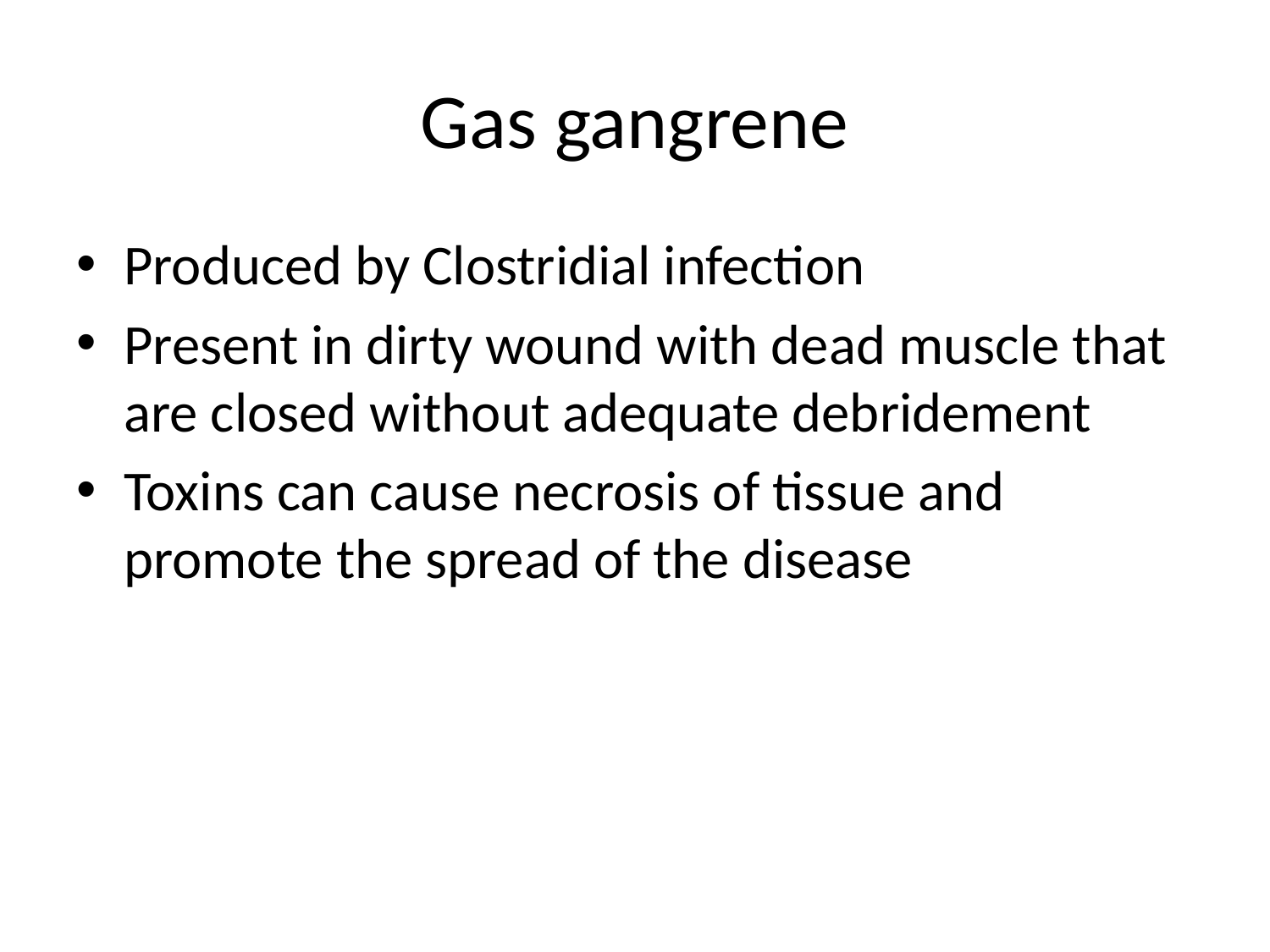

# Gas gangrene
Produced by Clostridial infection
Present in dirty wound with dead muscle that are closed without adequate debridement
Toxins can cause necrosis of tissue and promote the spread of the disease